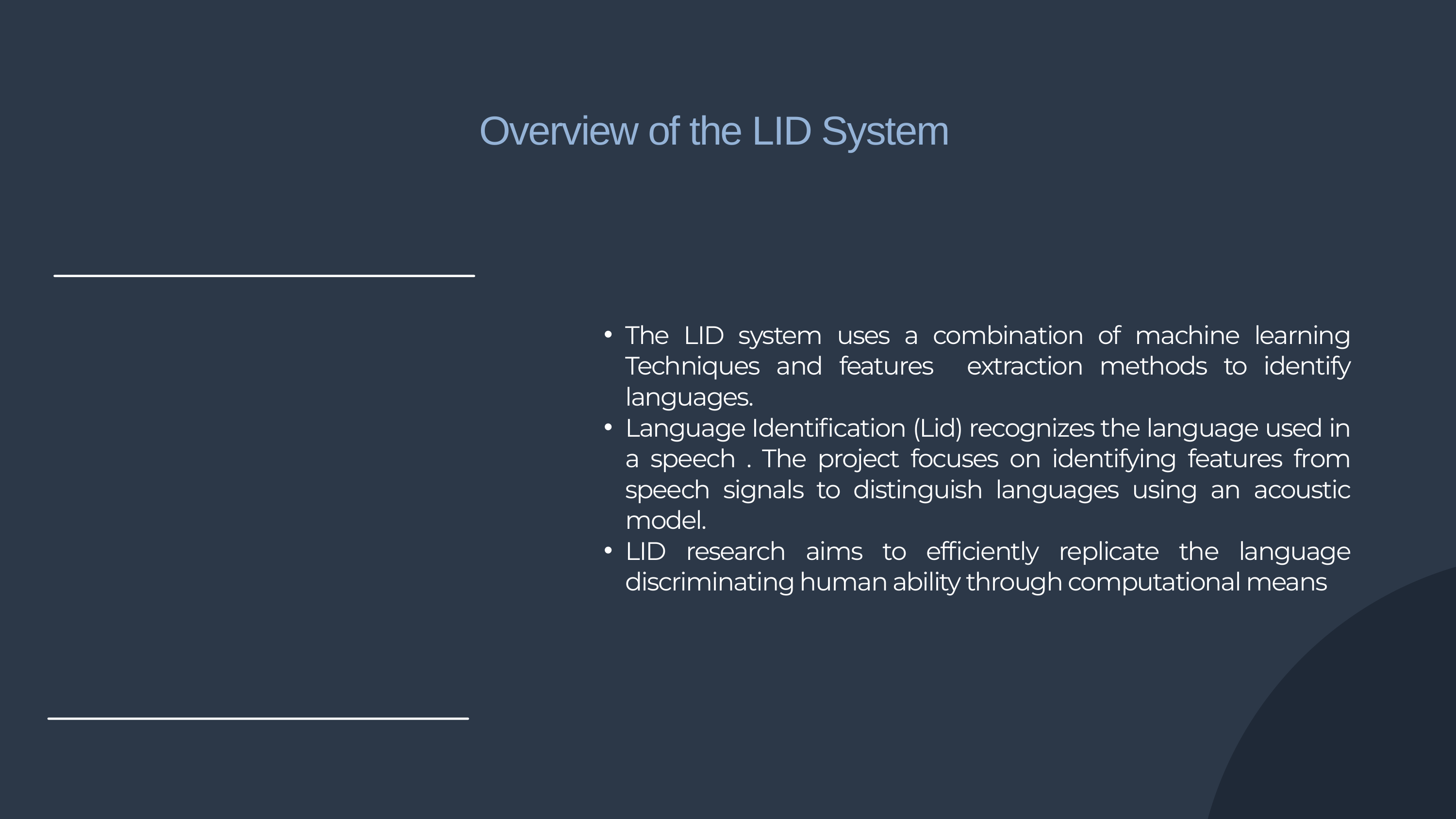

Overview of the LID System

The LID system uses a combination of machine learning Techniques and features  extraction methods to identify languages.
Language Identification (Lid) recognizes the language used in a speech . The project focuses on identifying features from speech signals to distinguish languages using an acoustic model.
LID research aims to efficiently replicate the language discriminating human ability through computational means